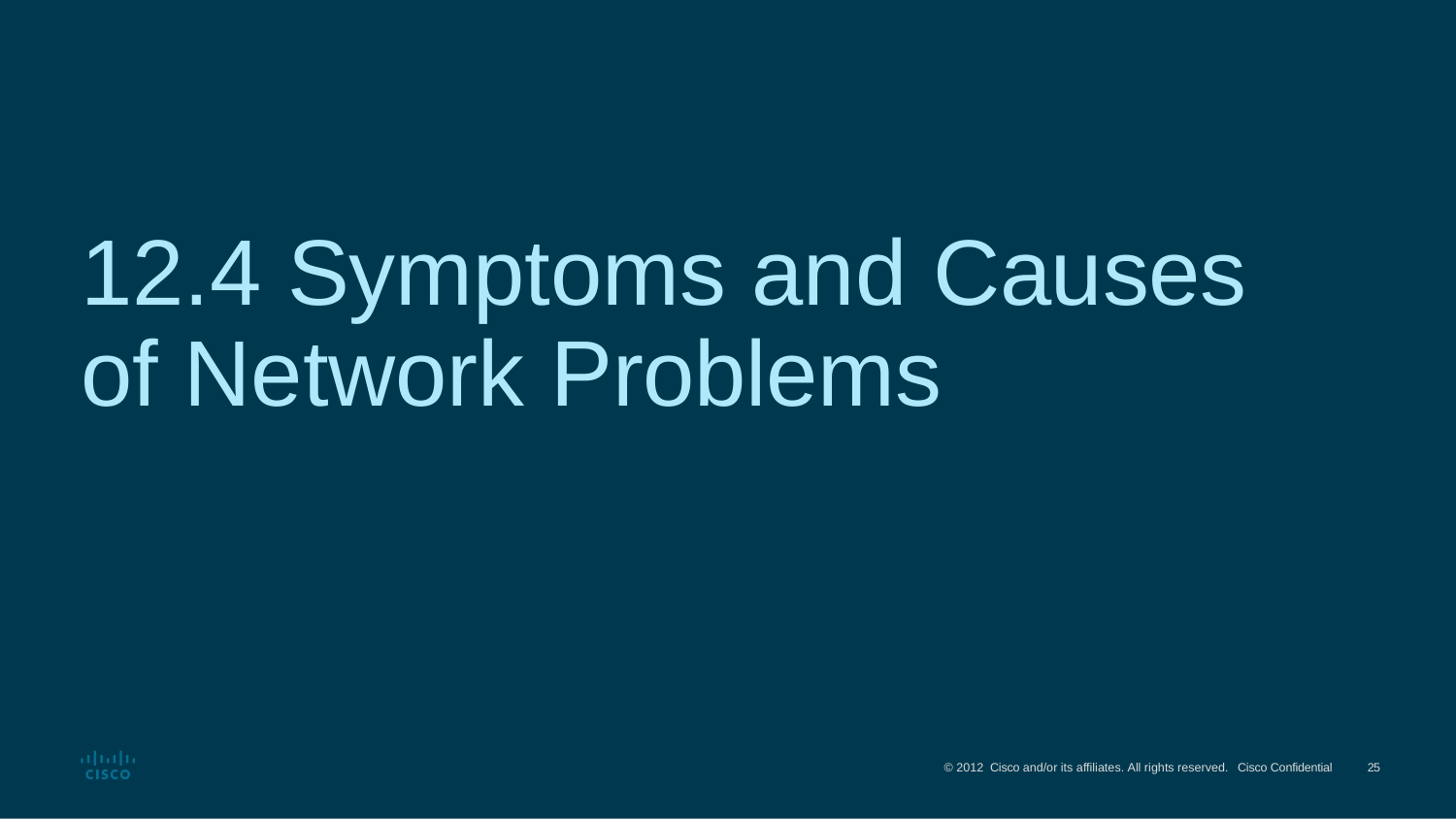

# 12.4 Symptoms and Causes of Network Problems
© 2012 Cisco and/or its affiliates. All rights reserved. Cisco Confidential
25